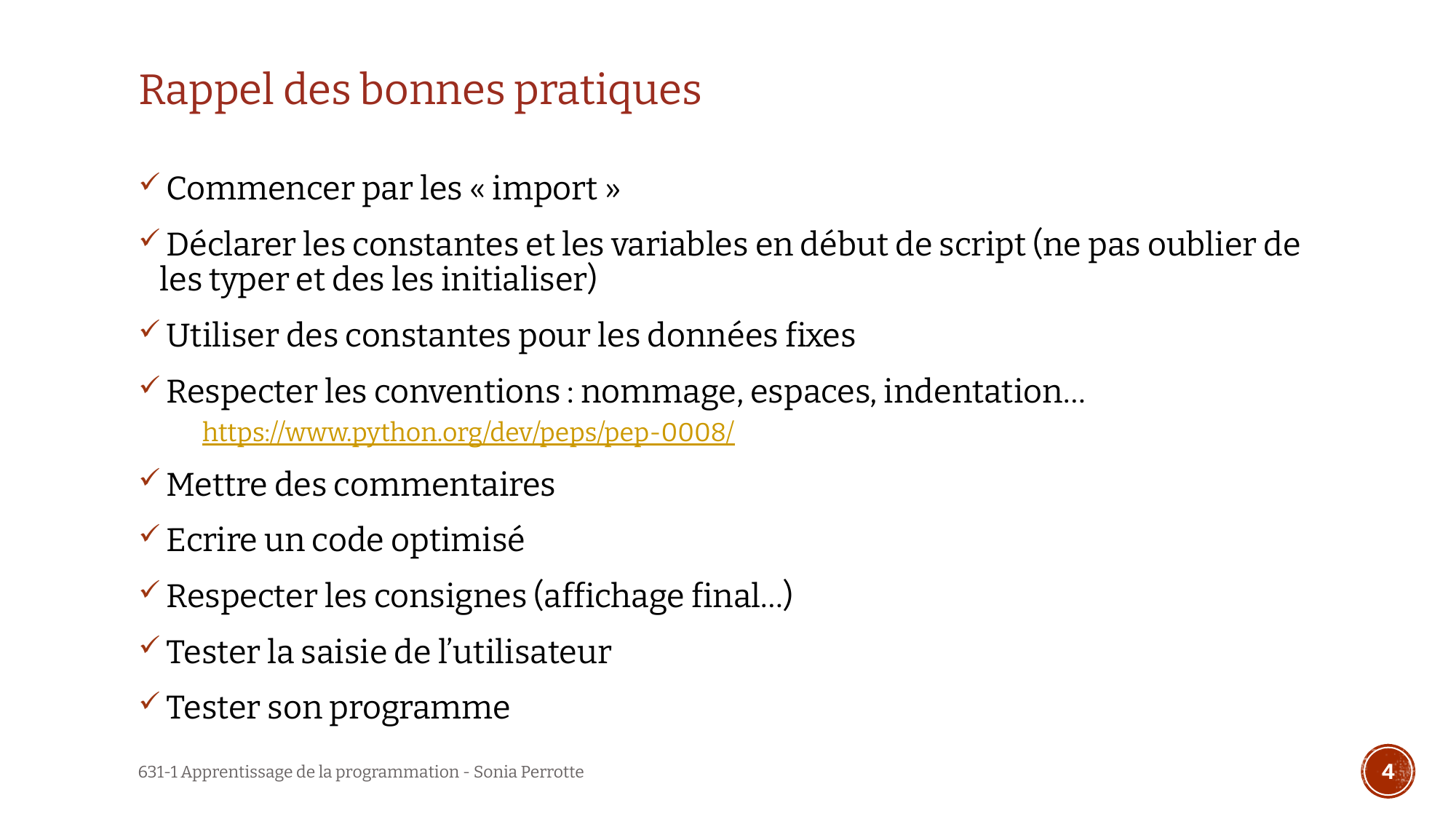

# Rappel des bonnes pratiques
 Commencer par les « import »
 Déclarer les constantes et les variables en début de script (ne pas oublier de les typer et des les initialiser)
 Utiliser des constantes pour les données fixes
 Respecter les conventions : nommage, espaces, indentation…
https://www.python.org/dev/peps/pep-0008/
 Mettre des commentaires
 Ecrire un code optimisé
 Respecter les consignes (affichage final…)
 Tester la saisie de l’utilisateur
 Tester son programme
631-1 Apprentissage de la programmation - Sonia Perrotte
4